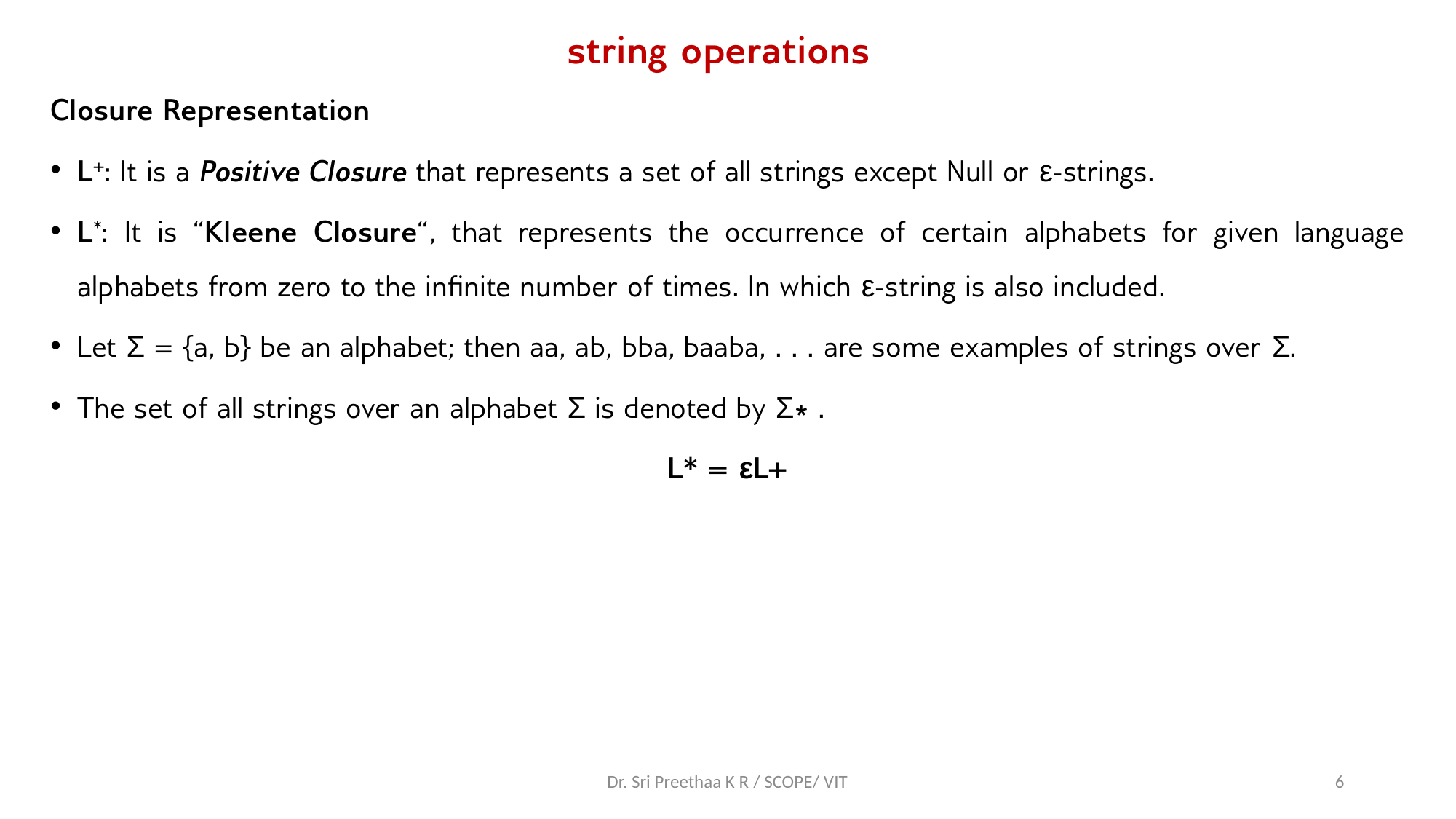

# string operations
Closure Representation
L+: It is a Positive Closure that represents a set of all strings except Null or ε-strings.
L*: It is “Kleene Closure“, that represents the occurrence of certain alphabets for given language alphabets from zero to the infinite number of times. In which ε-string is also included.
Let Σ = {a, b} be an alphabet; then aa, ab, bba, baaba, . . . are some examples of strings over Σ.
The set of all strings over an alphabet Σ is denoted by Σ∗ .
L* = εL+
Dr. Sri Preethaa K R / SCOPE/ VIT
6